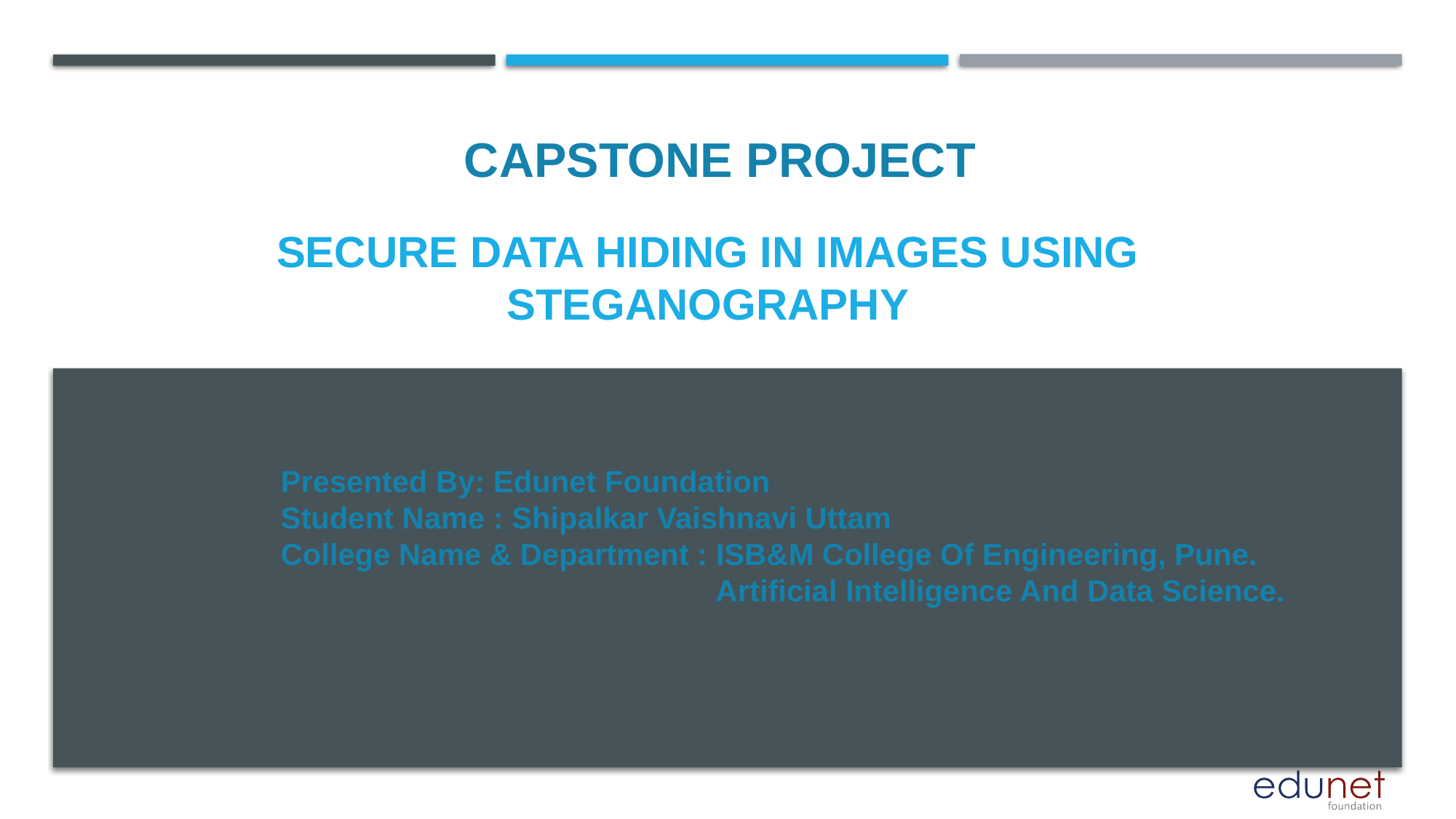

CAPSTONE PROJECT
# Secure data hiding in images using steganography
Presented By: Edunet Foundation
Student Name : Shipalkar Vaishnavi Uttam
College Name & Department : ISB&M College Of Engineering, Pune.
                                                    Artificial Intelligence And Data Science.